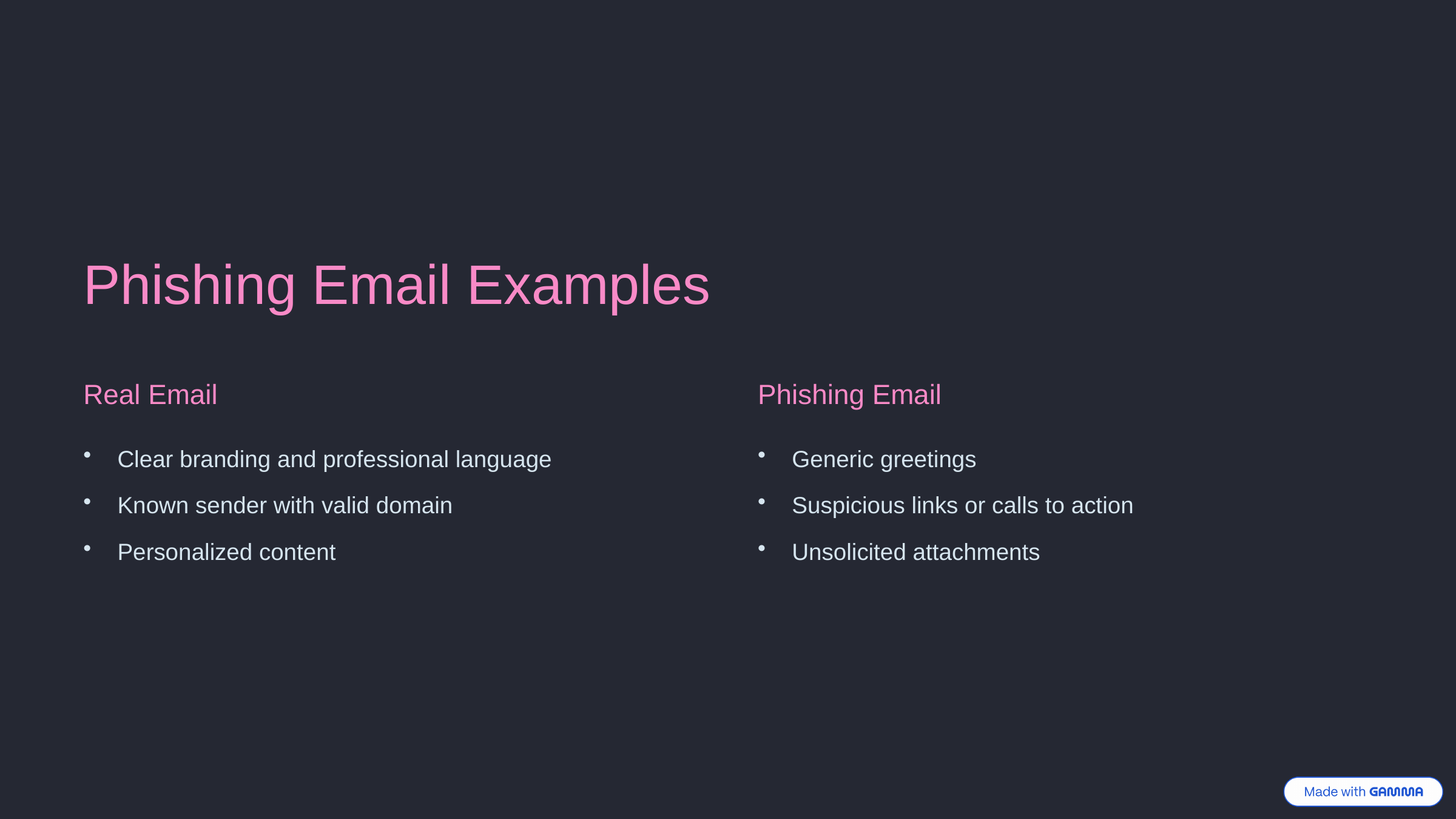

Phishing Email Examples
Real Email
Phishing Email
Clear branding and professional language
Generic greetings
Known sender with valid domain
Suspicious links or calls to action
Personalized content
Unsolicited attachments